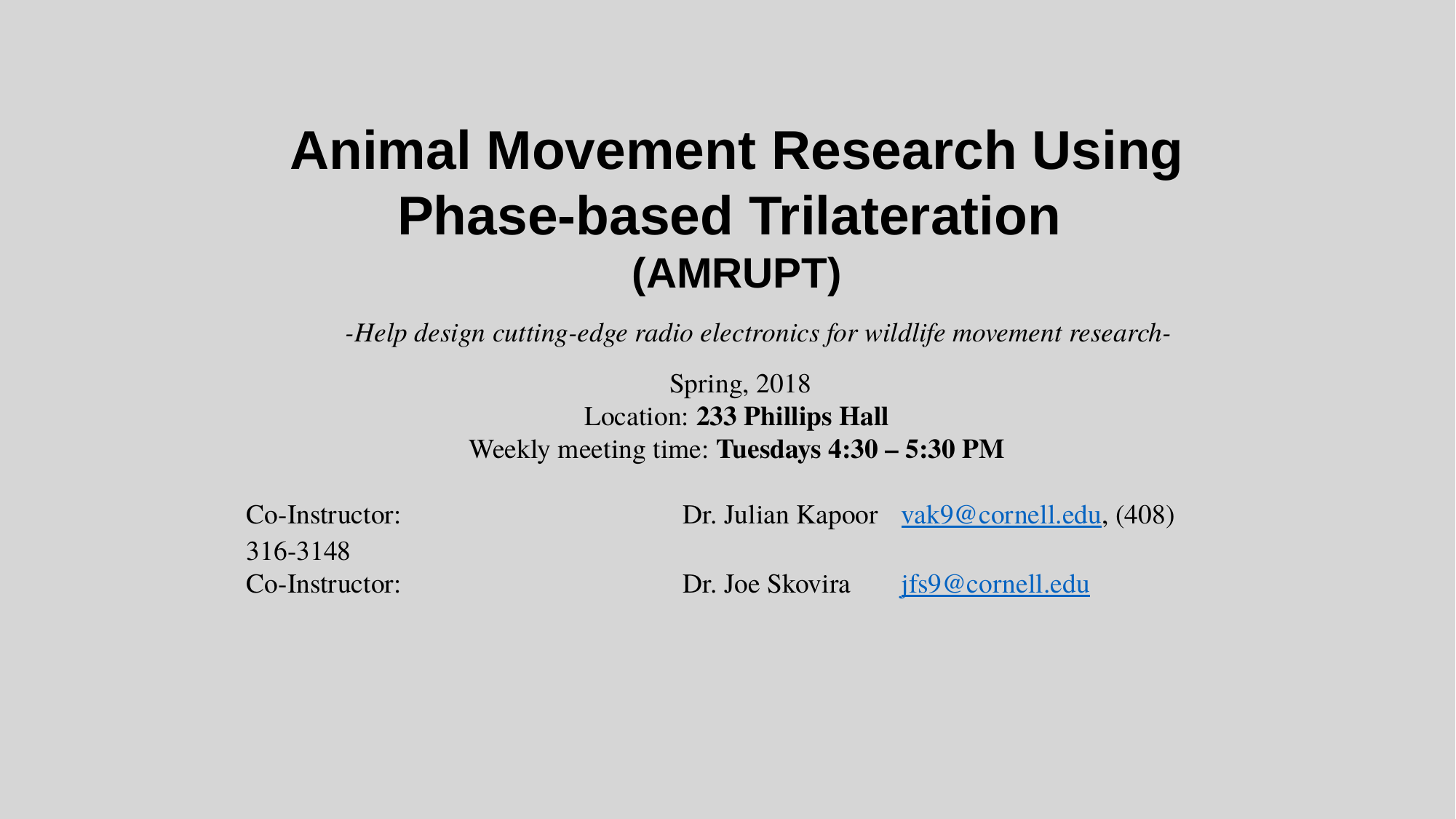

Animal Movement Research Using Phase-based Trilateration
(AMRUPT)
		-Help design cutting-edge radio electronics for wildlife movement research-
 Spring, 2018
Location: 233 Phillips Hall
Weekly meeting time: Tuesdays 4:30 – 5:30 PM

Co-Instructor: 		Dr. Julian Kapoor  	vak9@cornell.edu, (408) 316-3148
Co-Instructor: 		Dr. Joe Skovira  	jfs9@cornell.edu